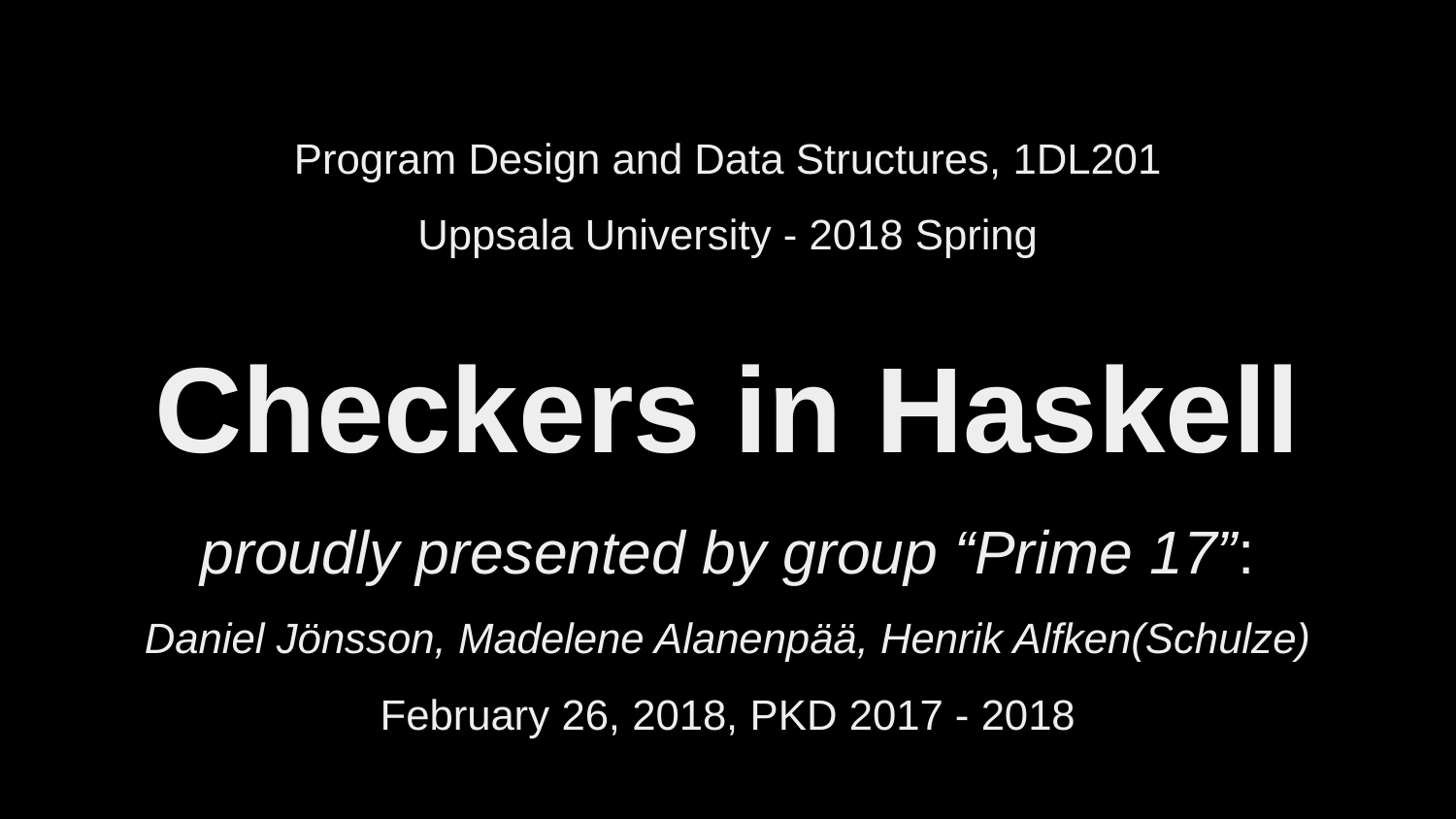

Program Design and Data Structures, 1DL201
Uppsala University - 2018 Spring
Checkers in Haskell
proudly presented by group “Prime 17”:
Daniel Jönsson, Madelene Alanenpää, Henrik Alfken(Schulze)
February 26, 2018, PKD 2017 - 2018